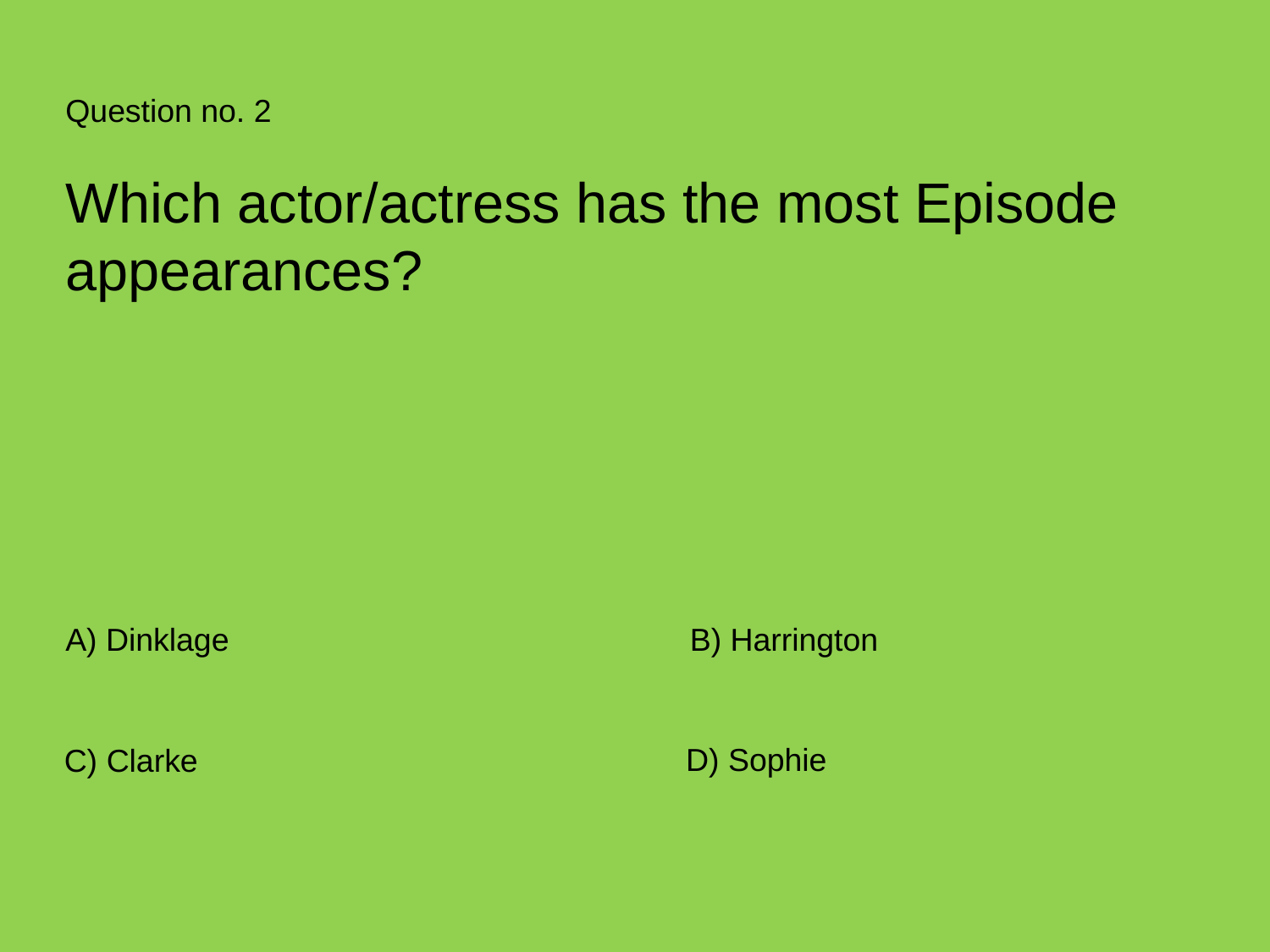

Question no. 2

Which actor/actress has the most Episode appearances?

A) Dinklage
B) Harrington
D) Sophie
C) Clarke